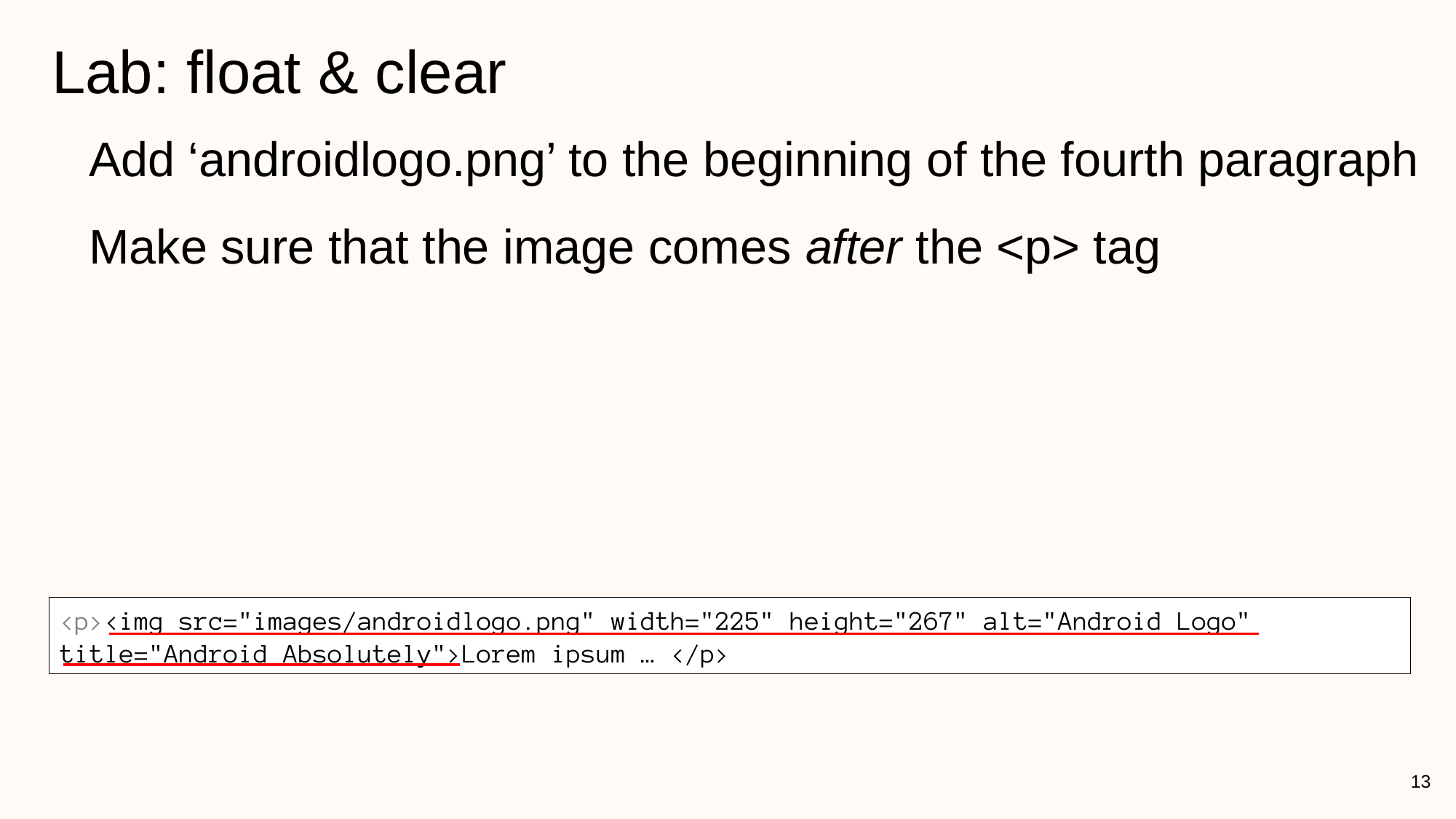

# Lab: float & clear
Add ‘androidlogo.png’ to the beginning of the fourth paragraph
Make sure that the image comes after the <p> tag
<p><img src="images/androidlogo.png" width="225" height="267" alt="Android Logo" title="Android Absolutely">Lorem ipsum … </p>
13